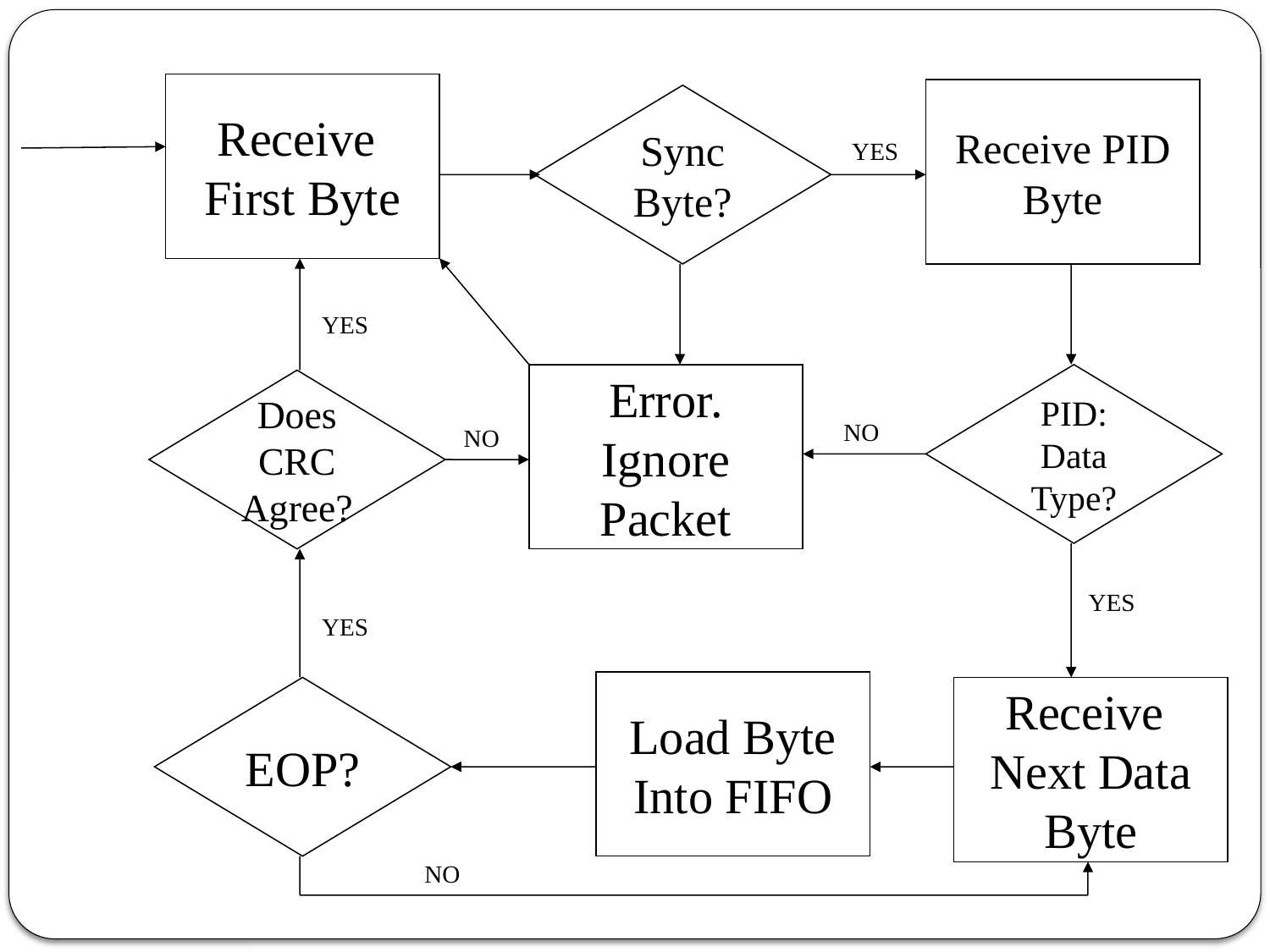

Receive
First Byte
Receive PID Byte
Sync Byte?
YES

YES
Error.
Ignore Packet
PID: Data Type?
Does CRC Agree?
NO
NO

YES
YES
Load Byte
Into FIFO
EOP?
Receive
Next Data Byte

NO